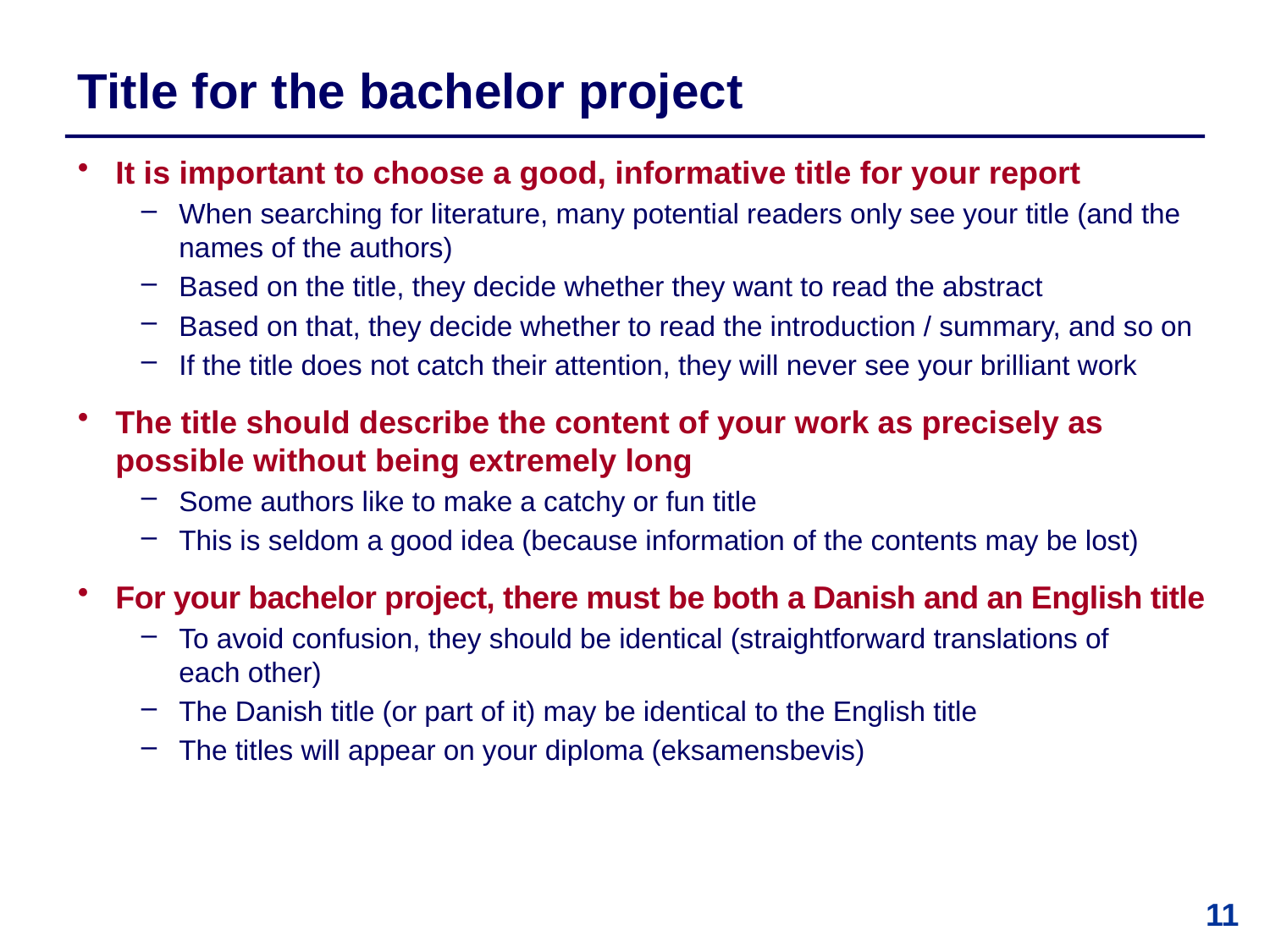

# Title for the bachelor project
It is important to choose a good, informative title for your report
When searching for literature, many potential readers only see your title (and the names of the authors)
Based on the title, they decide whether they want to read the abstract
Based on that, they decide whether to read the introduction / summary, and so on
If the title does not catch their attention, they will never see your brilliant work
The title should describe the content of your work as precisely as possible without being extremely long
Some authors like to make a catchy or fun title
This is seldom a good idea (because information of the contents may be lost)
For your bachelor project, there must be both a Danish and an English title
To avoid confusion, they should be identical (straightforward translations of
each other)
The Danish title (or part of it) may be identical to the English title
The titles will appear on your diploma (eksamensbevis)

11